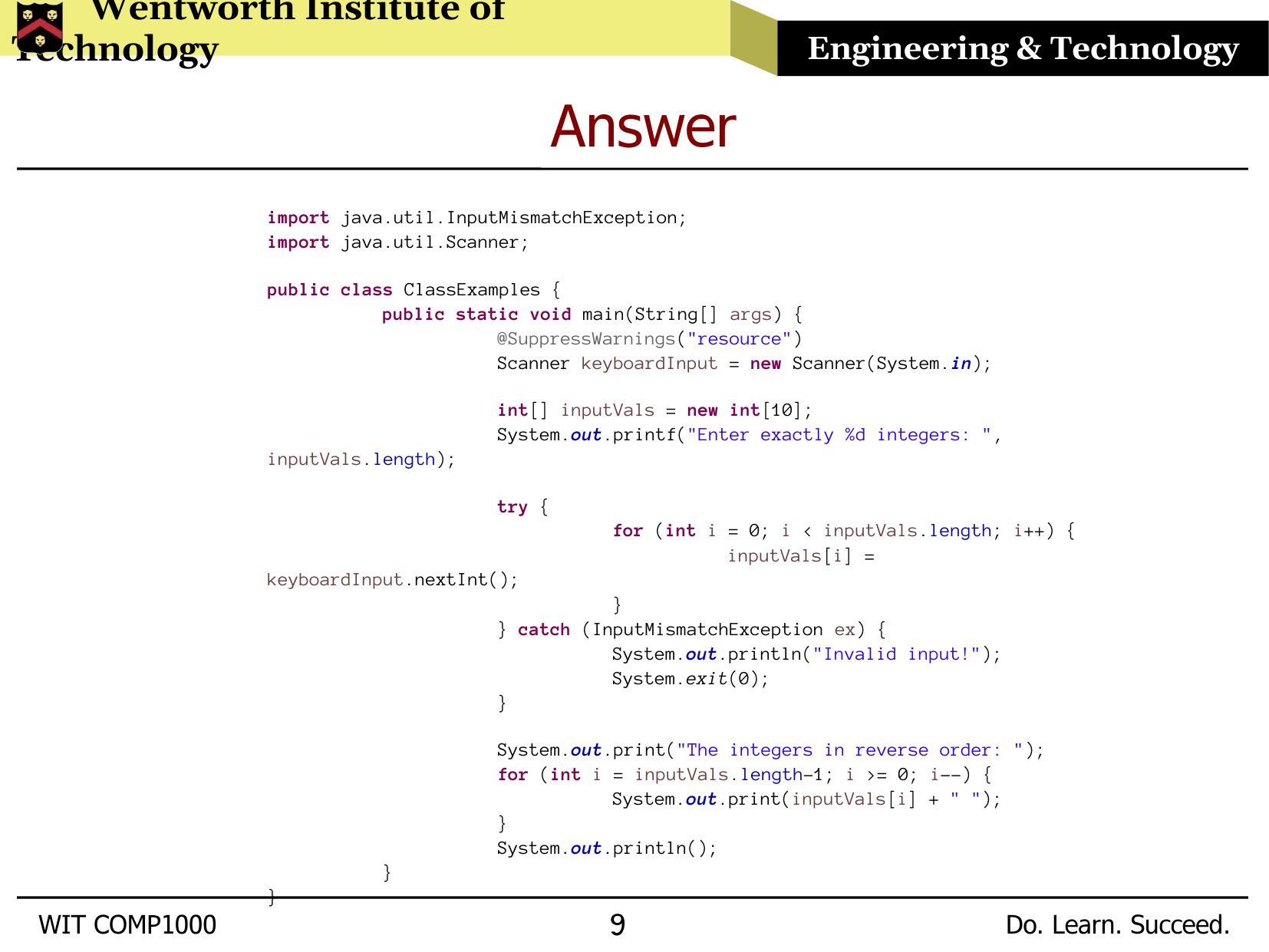

# Answer
import java.util.InputMismatchException;
import java.util.Scanner;

public class ClassExamples {
	public static void main(String[] args) {
		@SuppressWarnings("resource")
		Scanner keyboardInput = new Scanner(System.in);

		int[] inputVals = new int[10];
		System.out.printf("Enter exactly %d integers: ", inputVals.length);

		try {
			for (int i = 0; i < inputVals.length; i++) {
				inputVals[i] = keyboardInput.nextInt();
			}
		} catch (InputMismatchException ex) {
			System.out.println("Invalid input!");
			System.exit(0);
		}

		System.out.print("The integers in reverse order: ");
		for (int i = inputVals.length-1; i >= 0; i--) {
			System.out.print(inputVals[i] + " ");
		}
		System.out.println();
	}
}